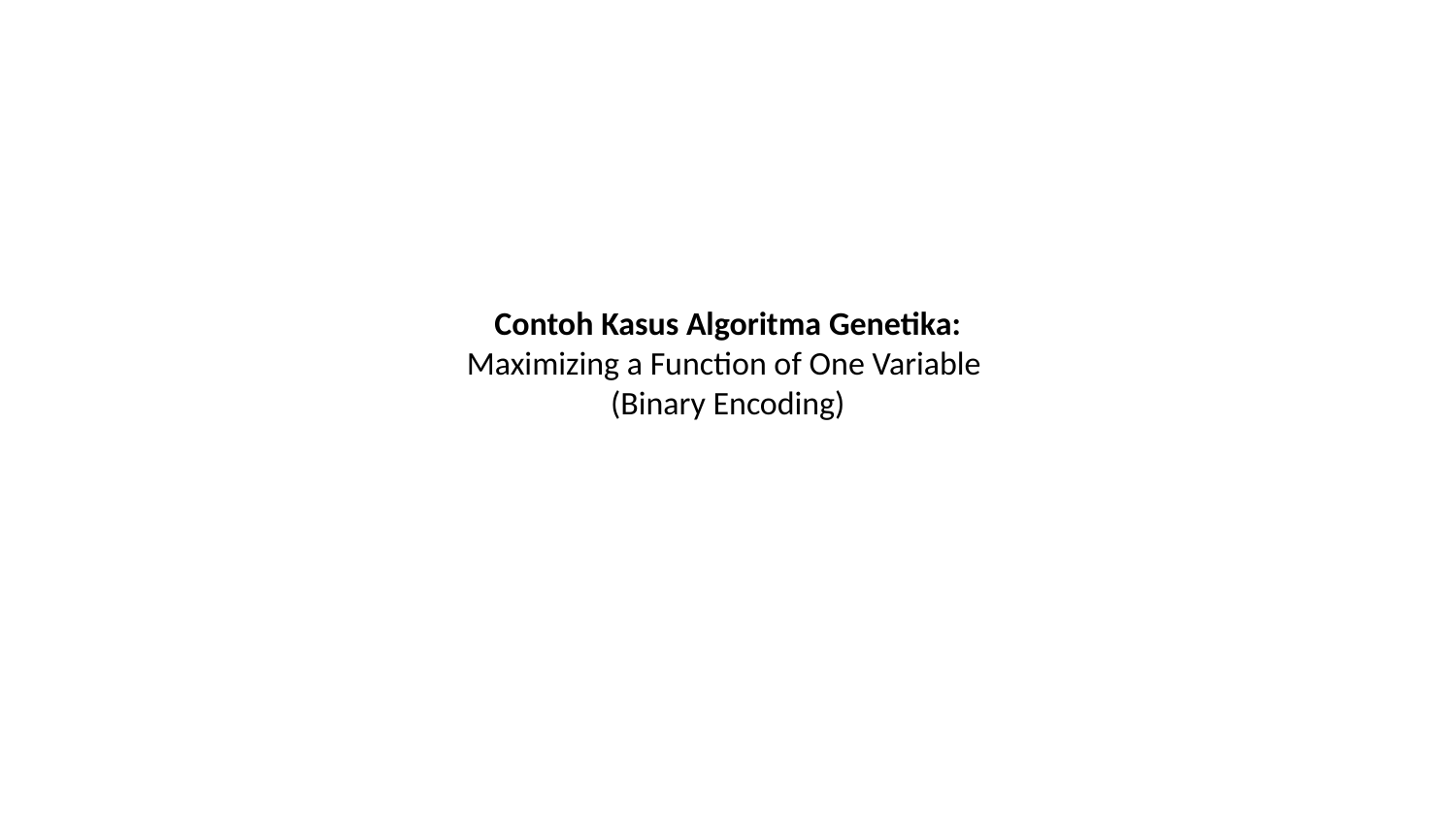

# Contoh Kasus Algoritma Genetika: Maximizing a Function of One Variable (Binary Encoding)